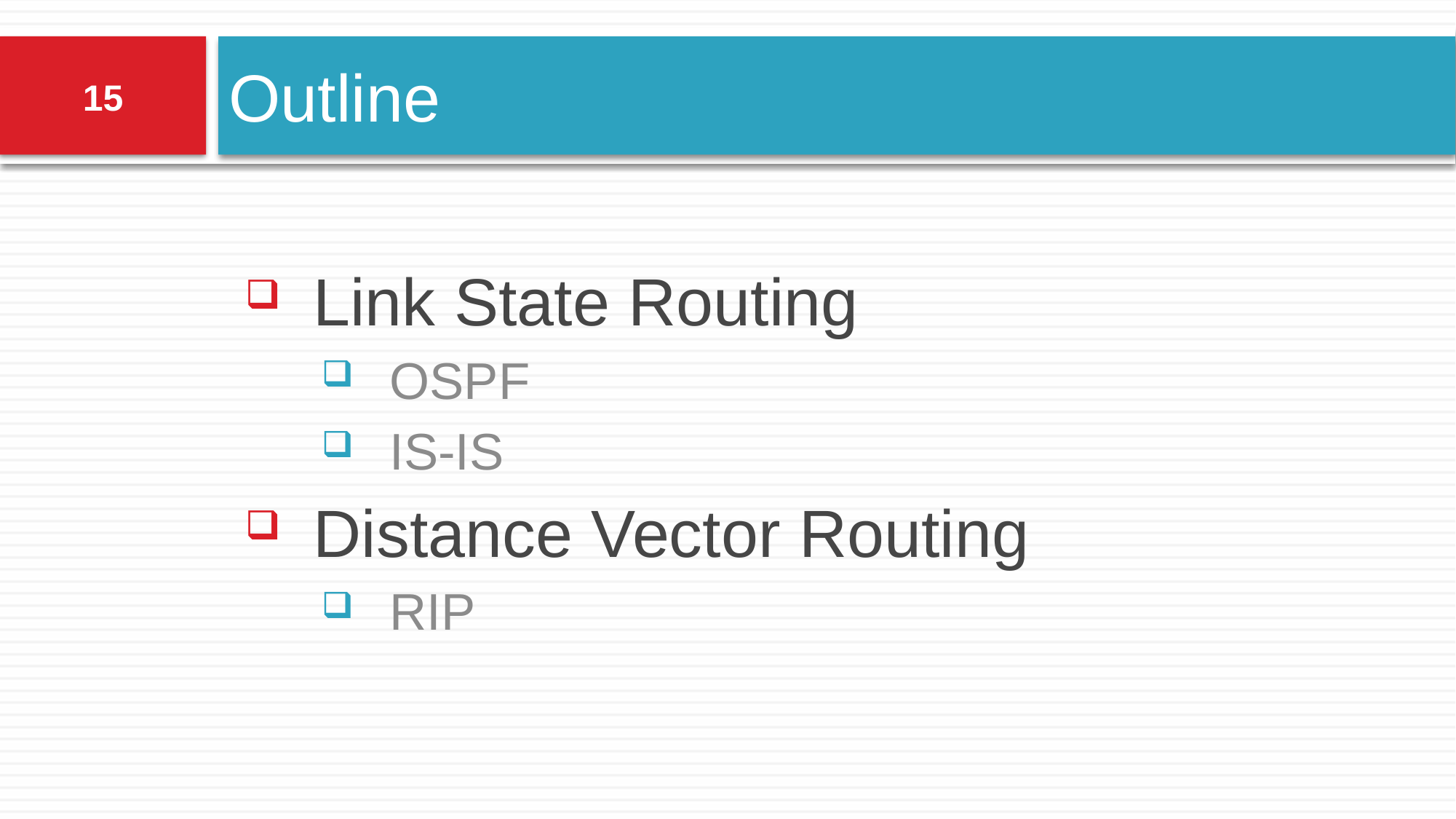

# Outline
15
Link State Routing
OSPF
IS-IS
Distance Vector Routing
RIP